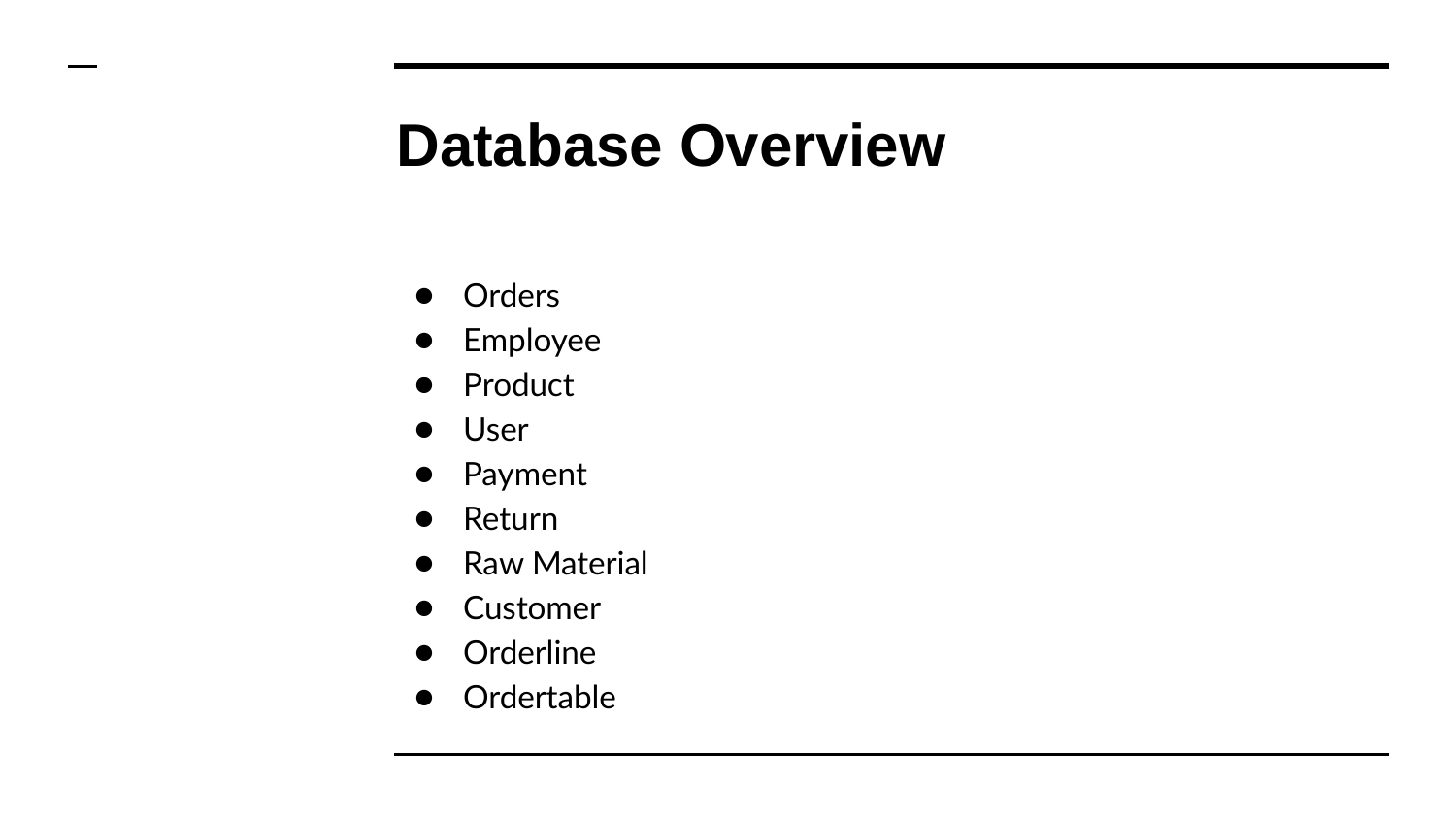

# Database Overview
Orders
Employee
Product
User
Payment
Return
Raw Material
Customer
Orderline
Ordertable